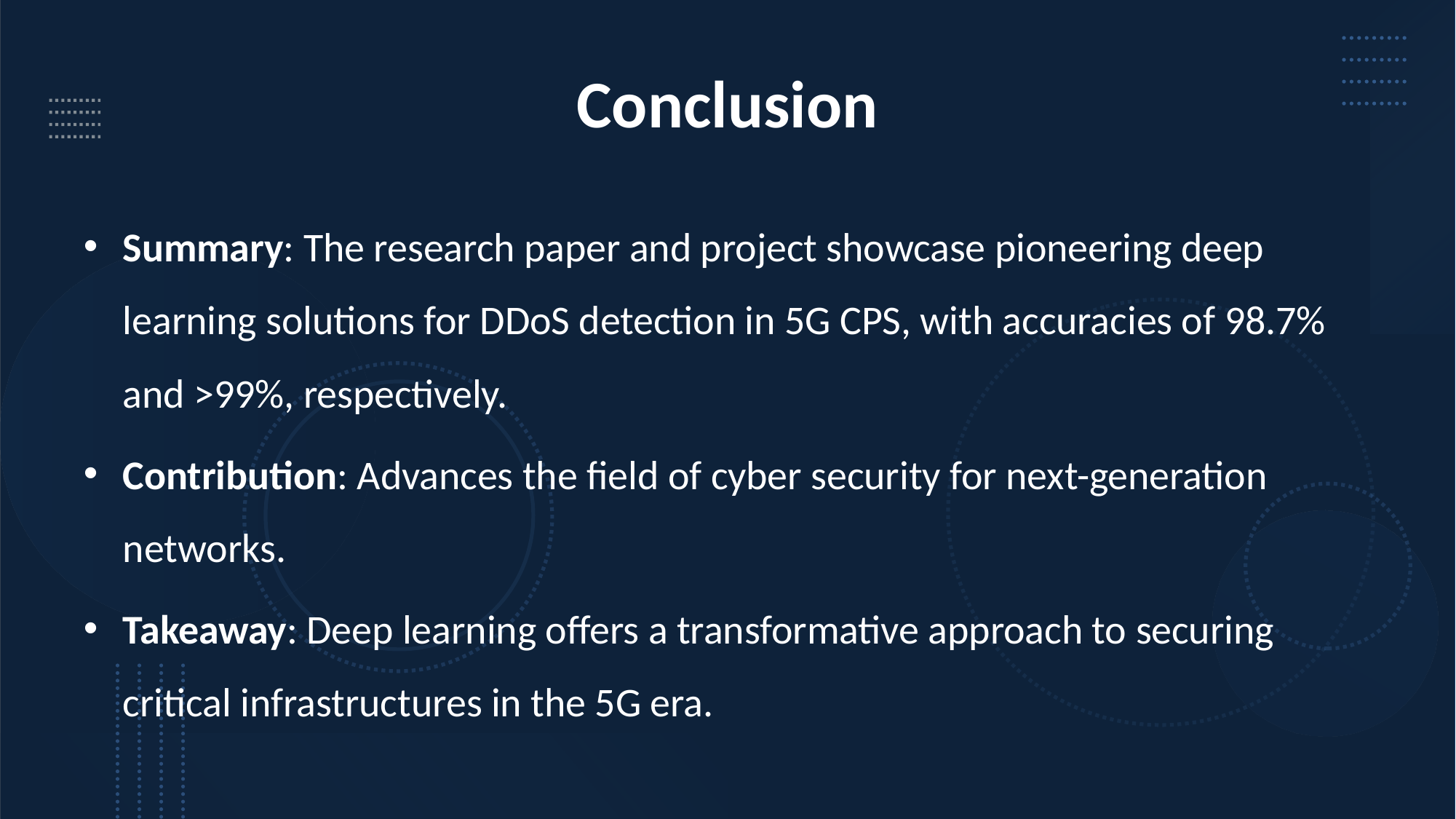

# Conclusion
Summary: The research paper and project showcase pioneering deep learning solutions for DDoS detection in 5G CPS, with accuracies of 98.7% and >99%, respectively.
Contribution: Advances the field of cyber security for next-generation networks.
Takeaway: Deep learning offers a transformative approach to securing critical infrastructures in the 5G era.